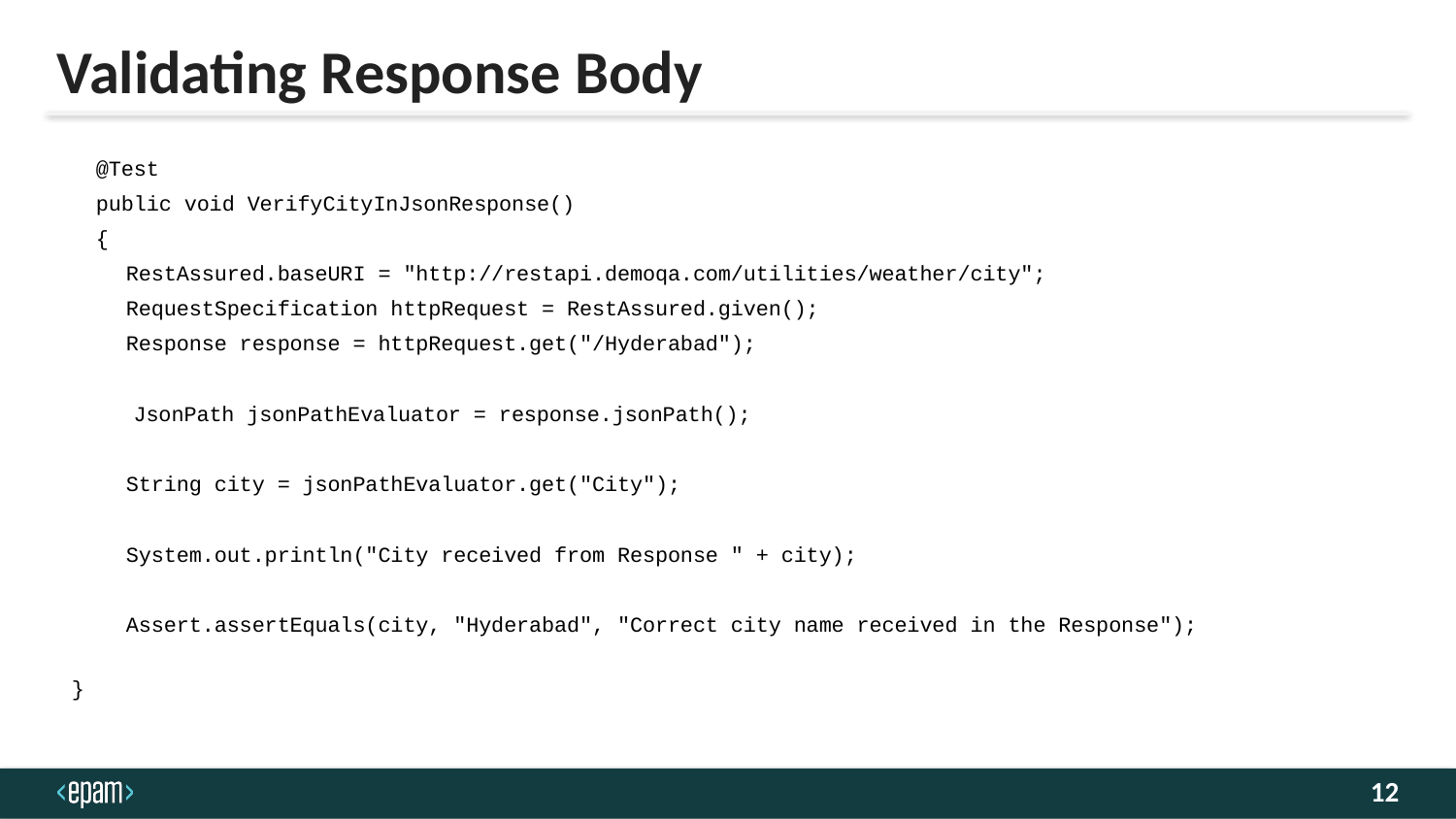

Validating Response Body
@Test
public void VerifyCityInJsonResponse()
{
	RestAssured.baseURI = "http://restapi.demoqa.com/utilities/weather/city";
	RequestSpecification httpRequest = RestAssured.given();
	Response response = httpRequest.get("/Hyderabad");

   JsonPath jsonPathEvaluator = response.jsonPath();

	String city = jsonPathEvaluator.get("City");

	System.out.println("City received from Response " + city);

	Assert.assertEquals(city, "Hyderabad", "Correct city name received in the Response");

}

12